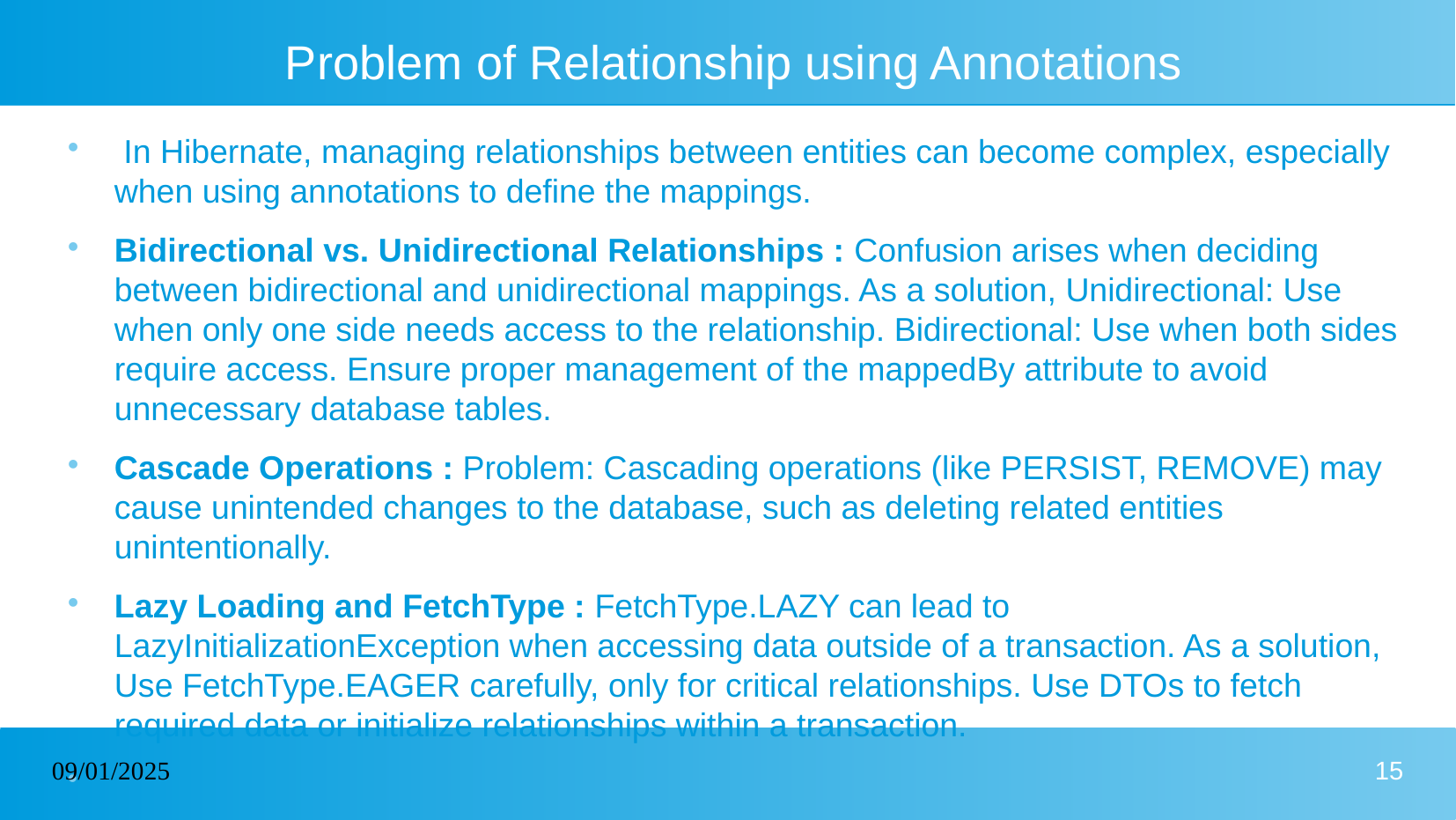

# Problem of Relationship using Annotations
 In Hibernate, managing relationships between entities can become complex, especially when using annotations to define the mappings.
Bidirectional vs. Unidirectional Relationships : Confusion arises when deciding between bidirectional and unidirectional mappings. As a solution, Unidirectional: Use when only one side needs access to the relationship. Bidirectional: Use when both sides require access. Ensure proper management of the mappedBy attribute to avoid unnecessary database tables.
Cascade Operations : Problem: Cascading operations (like PERSIST, REMOVE) may cause unintended changes to the database, such as deleting related entities unintentionally.
Lazy Loading and FetchType : FetchType.LAZY can lead to LazyInitializationException when accessing data outside of a transaction. As a solution, Use FetchType.EAGER carefully, only for critical relationships. Use DTOs to fetch required data or initialize relationships within a transaction.

09/01/2025
15